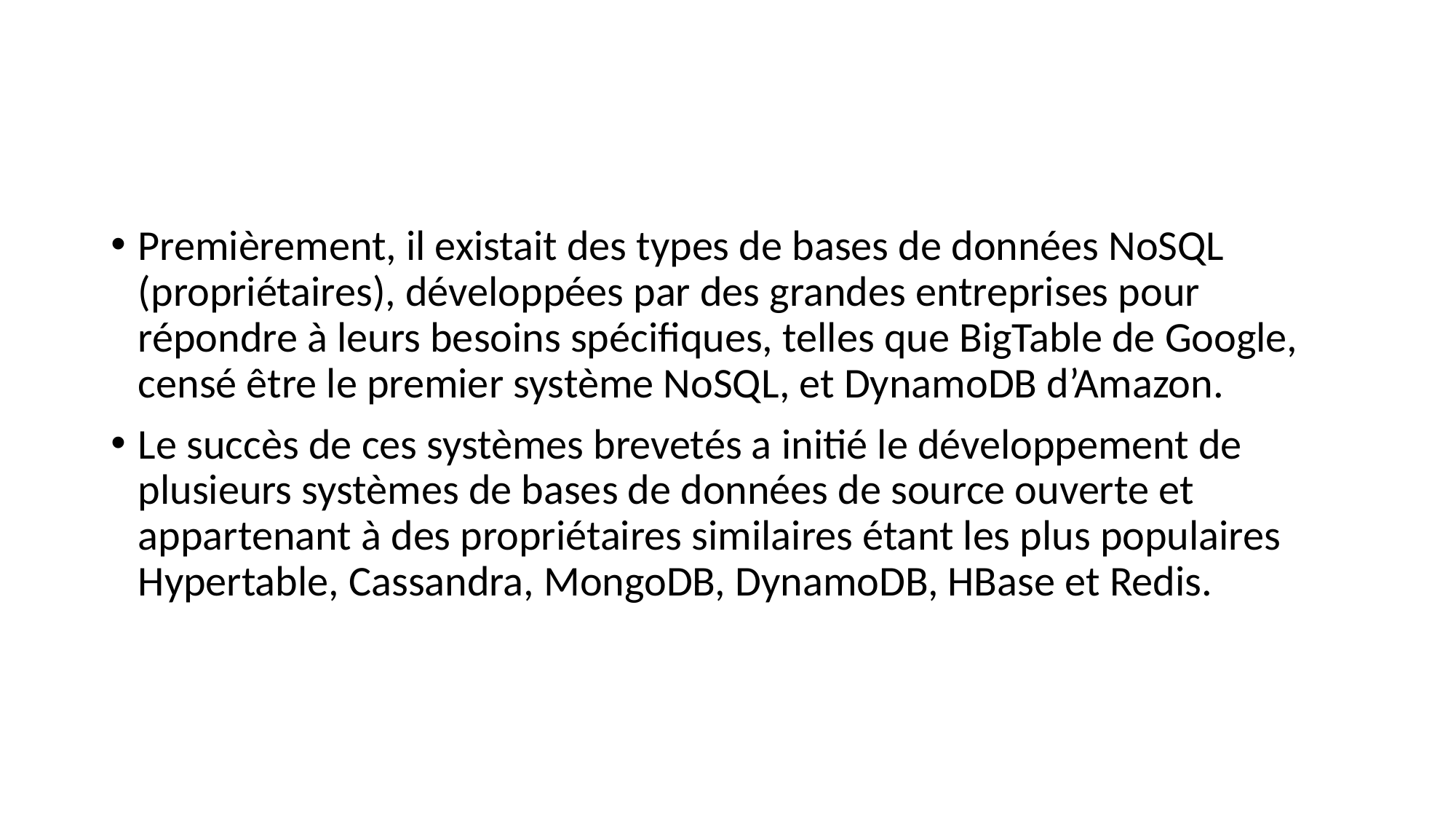

Premièrement, il existait des types de bases de données NoSQL (propriétaires), développées par des grandes entreprises pour répondre à leurs besoins spécifiques, telles que BigTable de Google, censé être le premier système NoSQL, et DynamoDB d’Amazon.
Le succès de ces systèmes brevetés a initié le développement de plusieurs systèmes de bases de données de source ouverte et appartenant à des propriétaires similaires étant les plus populaires Hypertable, Cassandra, MongoDB, DynamoDB, HBase et Redis.